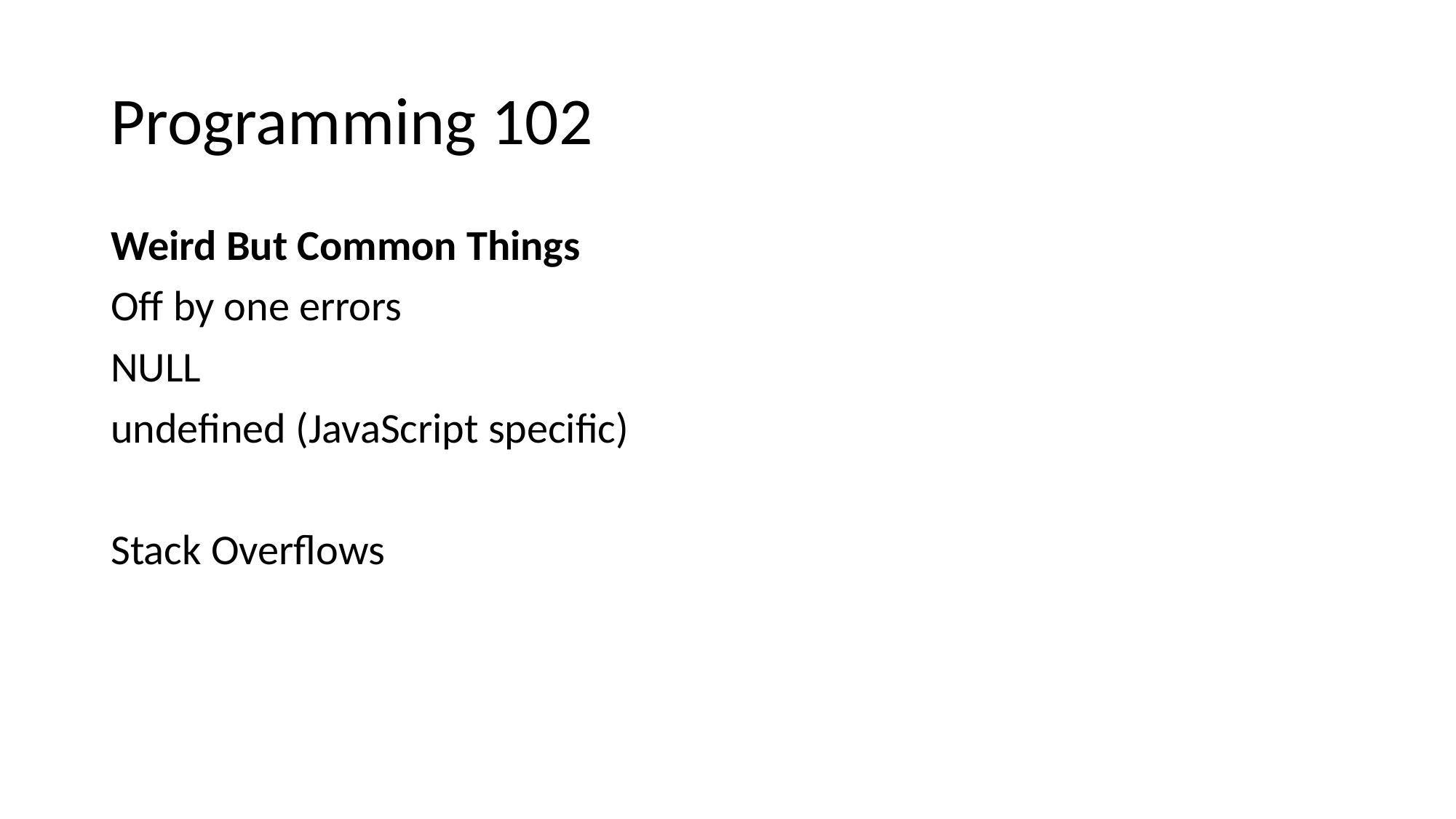

# Programming 102
Weird But Common Things
Off by one errors
NULL
undefined (JavaScript specific)

Stack Overflows